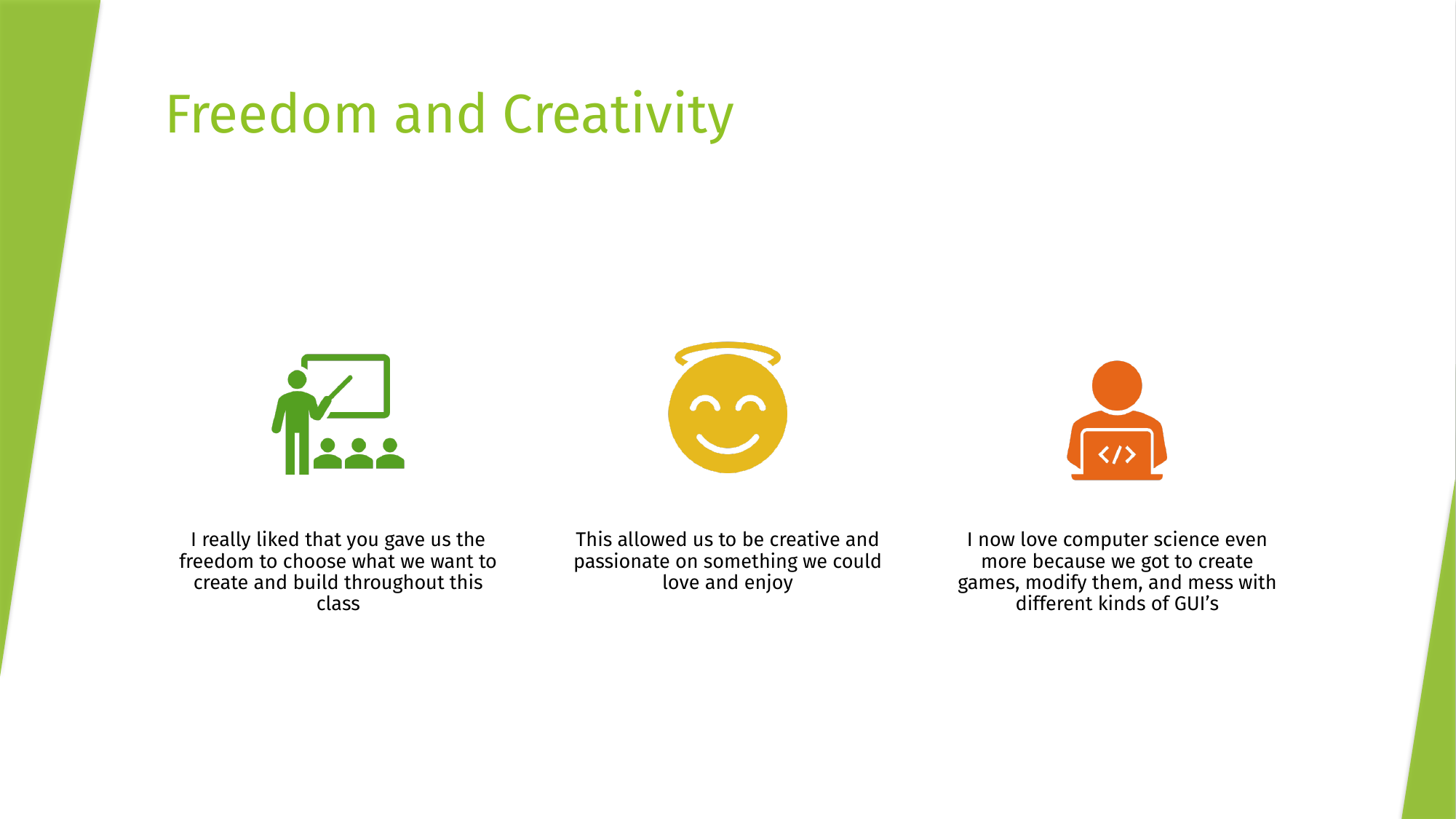

# Freedom and Creativity
I really liked that you gave us the freedom to choose what we want to create and build throughout this class
This allowed us to be creative and passionate on something we could love and enjoy
I now love computer science even more because we got to create games, modify them, and mess with different kinds of GUI’s